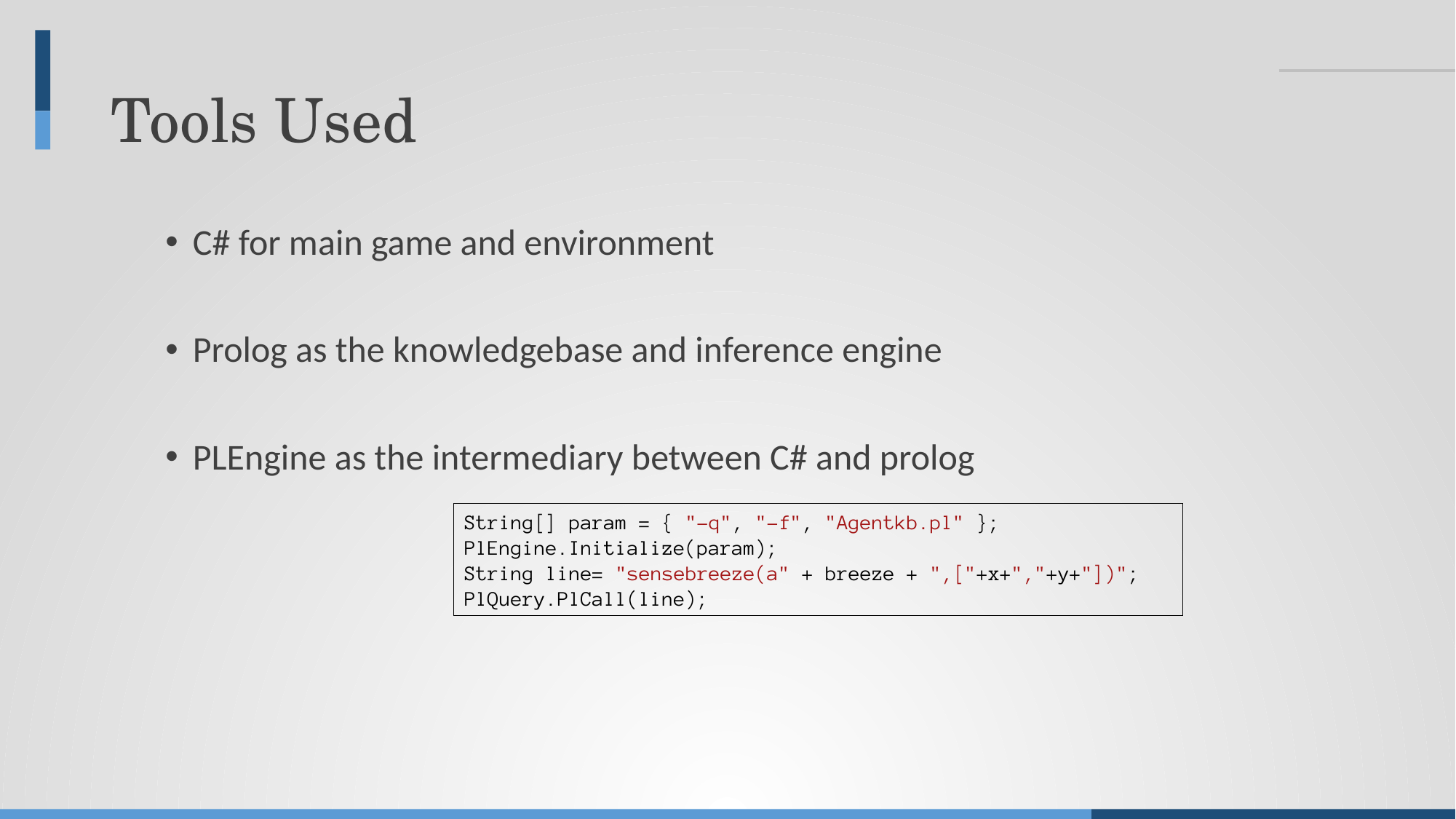

# Tools Used
C# for main game and environment

Prolog as the knowledgebase and inference engine

PLEngine as the intermediary between C# and prolog

String[] param = { "-q", "-f", "Agentkb.pl" };
PlEngine.Initialize(param);
String line= "sensebreeze(a" + breeze + ",["+x+","+y+"])";
PlQuery.PlCall(line);